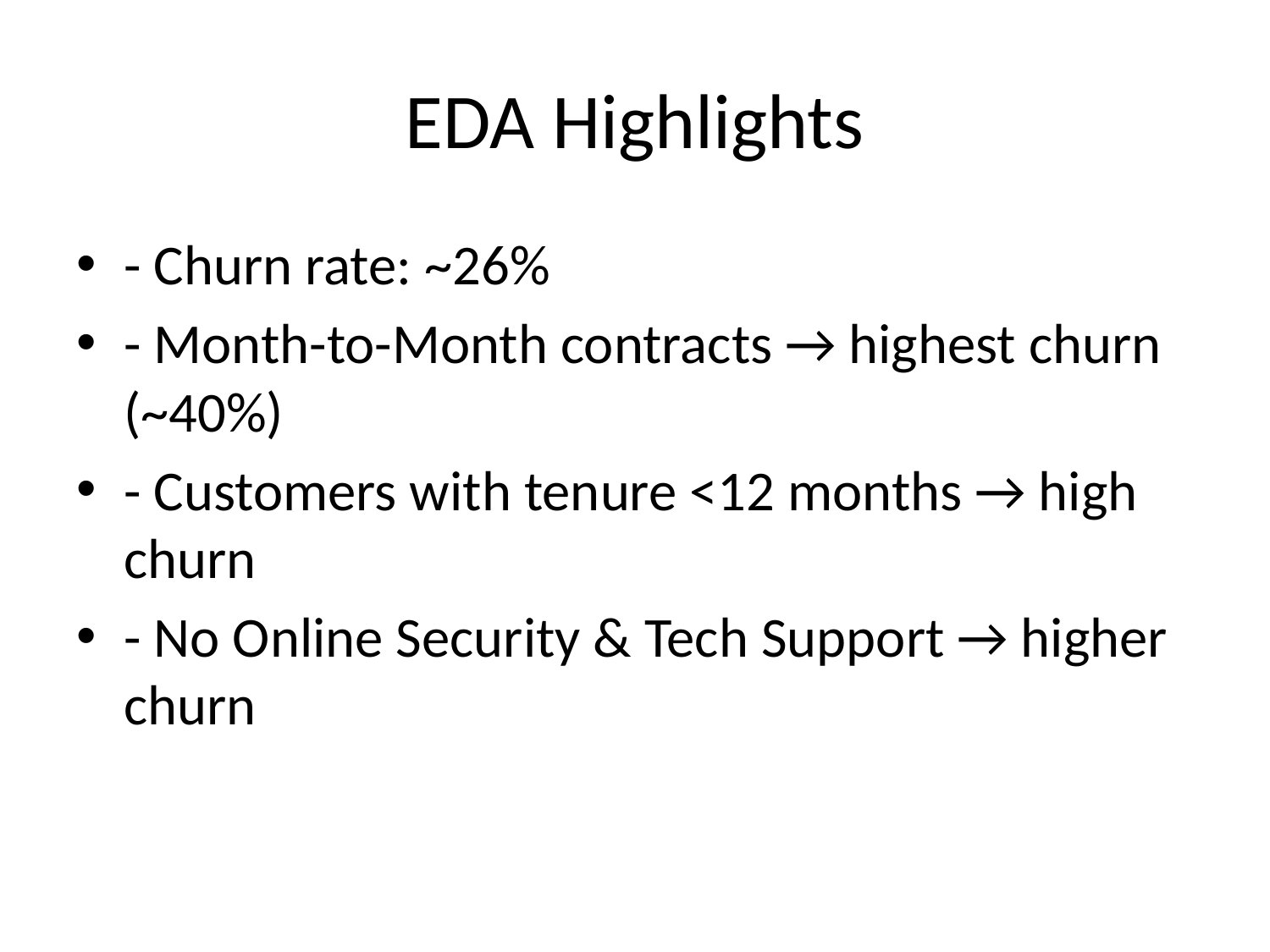

# EDA Highlights
- Churn rate: ~26%
- Month-to-Month contracts → highest churn (~40%)
- Customers with tenure <12 months → high churn
- No Online Security & Tech Support → higher churn